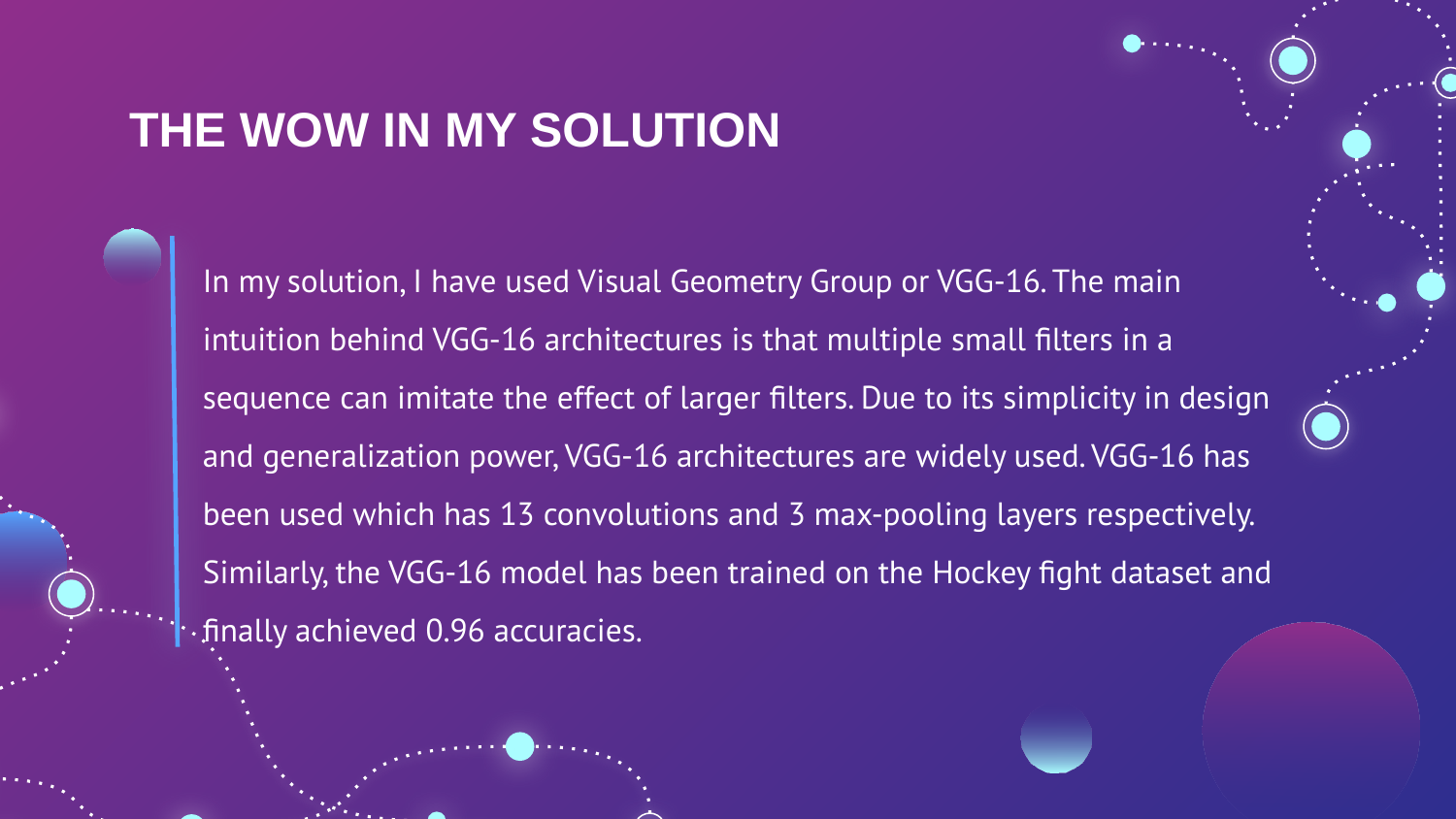

# THE WOW IN MY SOLUTION
In my solution, I have used Visual Geometry Group or VGG-16. The main intuition behind VGG-16 architectures is that multiple small filters in a sequence can imitate the effect of larger filters. Due to its simplicity in design and generalization power, VGG-16 architectures are widely used. VGG-16 has been used which has 13 convolutions and 3 max-pooling layers respectively. Similarly, the VGG-16 model has been trained on the Hockey fight dataset and finally achieved 0.96 accuracies.